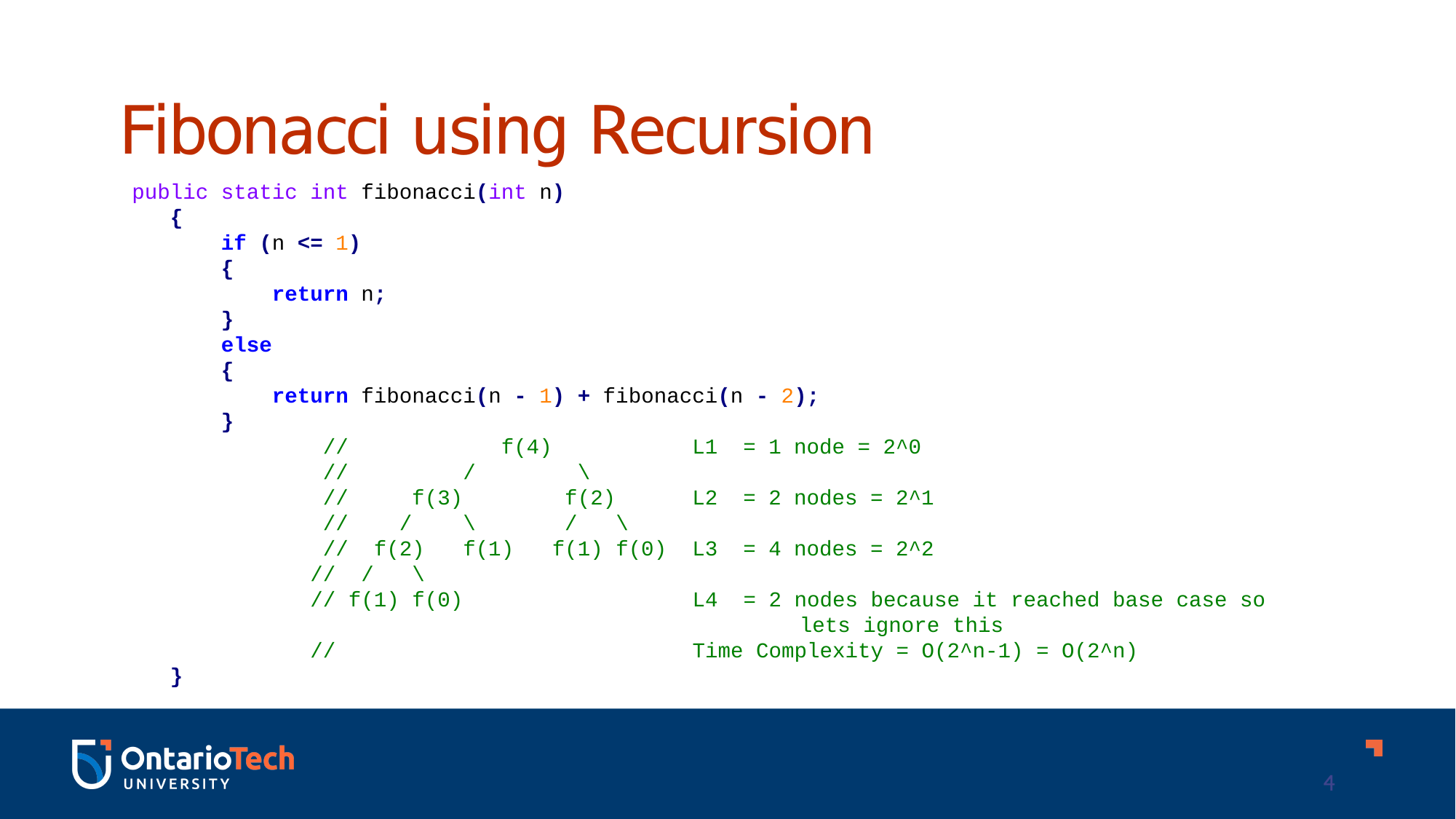

Fibonacci using Recursion
 public static int fibonacci(int n)
    {
        if (n <= 1)
        {
            return n;
        }
        else
        {
            return fibonacci(n - 1) + fibonacci(n - 2);
        }
                //            f(4)           L1  = 1 node = 2^0
                //         /        \
                //     f(3)        f(2)      L2  = 2 nodes = 2^1
                //    /    \       /   \
                //  f(2)   f(1)   f(1) f(0)  L3  = 4 nodes = 2^2
               //  /   \
               // f(1) f(0)                  L4  = 2 nodes because it reached base case so
						  lets ignore this
               //                            Time Complexity = O(2^n-1) = O(2^n)
    }
4